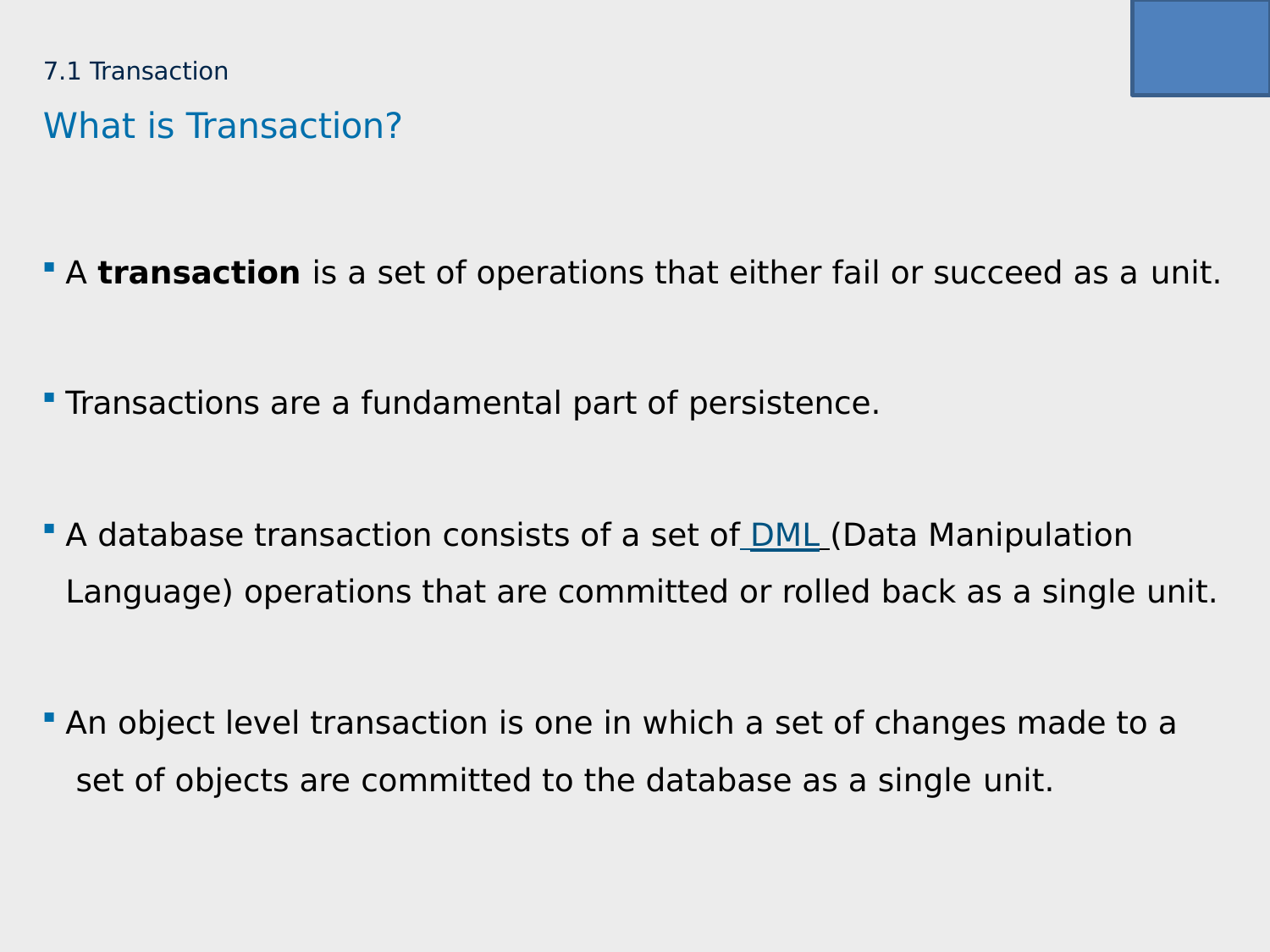

7.1 Transaction
# What is Transaction?
A transaction is a set of operations that either fail or succeed as a unit.

Transactions are a fundamental part of persistence.

A database transaction consists of a set of DML (Data Manipulation  Language) operations that are committed or rolled back as a single unit.

An object level transaction is one in which a set of changes made to a  set of objects are committed to the database as a single unit.